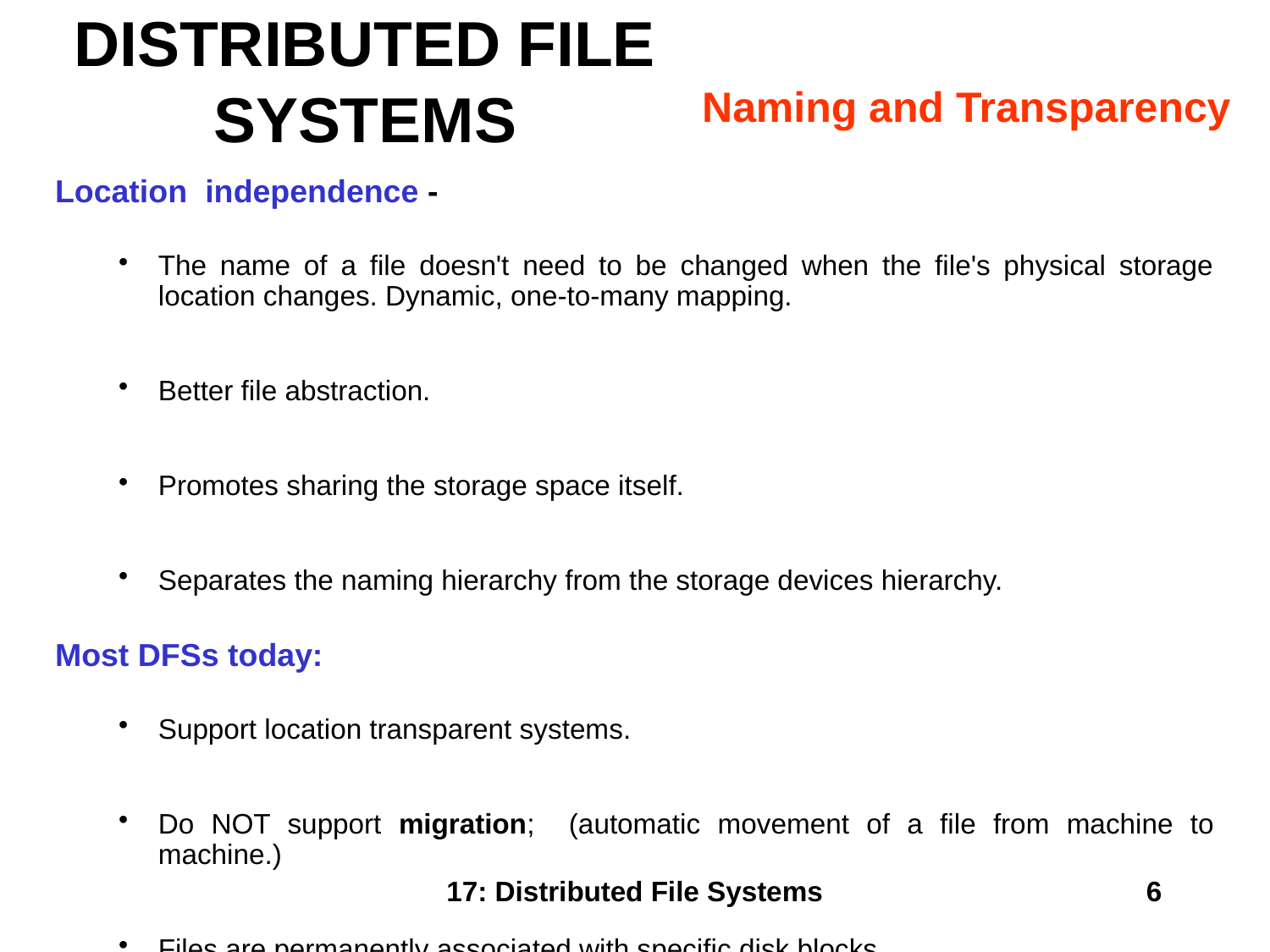

# DISTRIBUTED FILE SYSTEMS
Naming and Transparency
Location  independence -

The name of a file doesn't need to be changed when the file's physical storage location changes. Dynamic, one-to-many mapping.

Better file abstraction.

Promotes sharing the storage space itself.

Separates the naming hierarchy from the storage devices hierarchy.

Most DFSs today:

Support location transparent systems.

Do NOT support migration;  (automatic movement of a file from machine to machine.)

Files are permanently associated with specific disk blocks.
17: Distributed File Systems
6